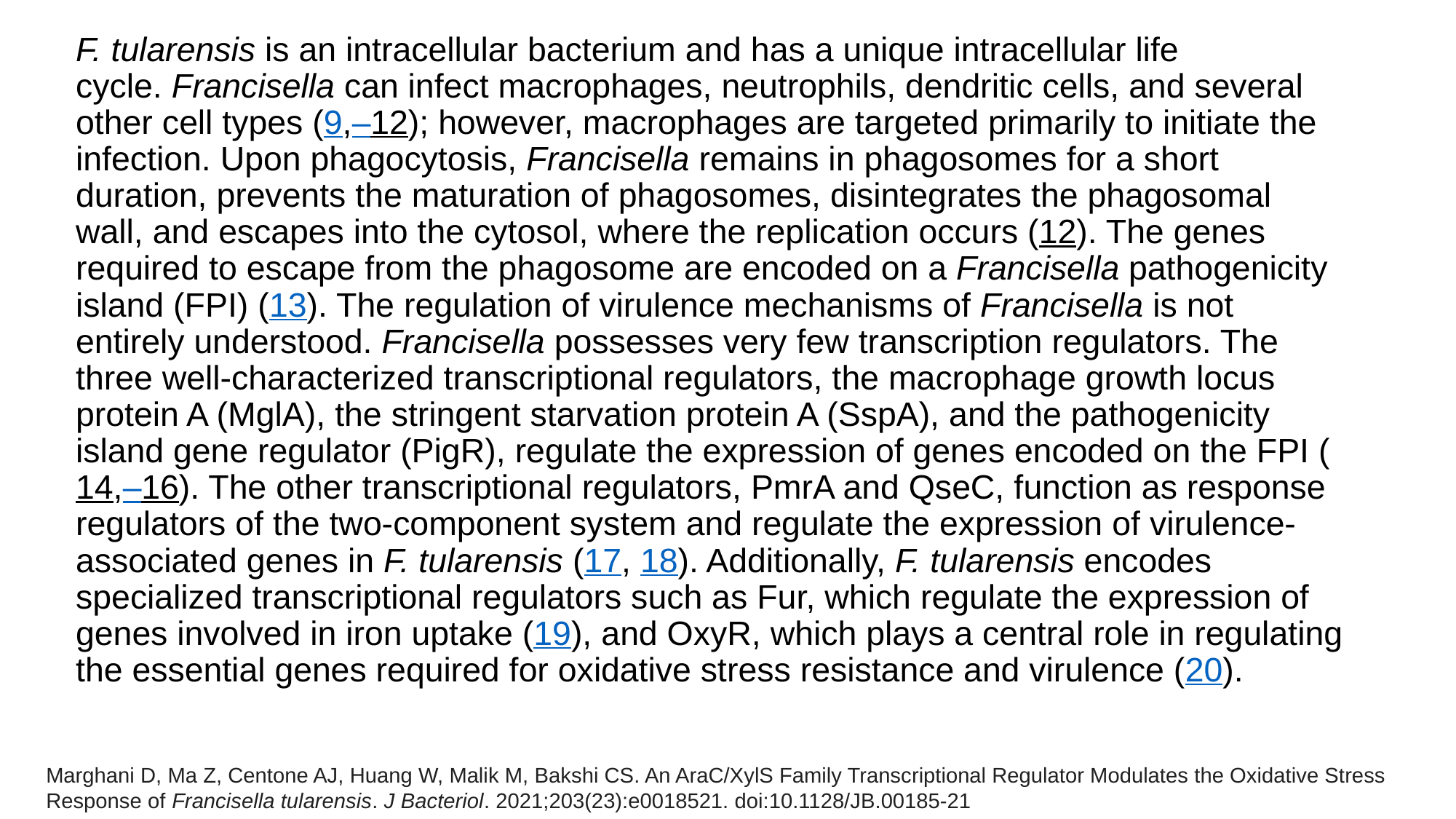

F. tularensis is an intracellular bacterium and has a unique intracellular life cycle. Francisella can infect macrophages, neutrophils, dendritic cells, and several other cell types (9,–12); however, macrophages are targeted primarily to initiate the infection. Upon phagocytosis, Francisella remains in phagosomes for a short duration, prevents the maturation of phagosomes, disintegrates the phagosomal wall, and escapes into the cytosol, where the replication occurs (12). The genes required to escape from the phagosome are encoded on a Francisella pathogenicity island (FPI) (13). The regulation of virulence mechanisms of Francisella is not entirely understood. Francisella possesses very few transcription regulators. The three well-characterized transcriptional regulators, the macrophage growth locus protein A (MglA), the stringent starvation protein A (SspA), and the pathogenicity island gene regulator (PigR), regulate the expression of genes encoded on the FPI (14,–16). The other transcriptional regulators, PmrA and QseC, function as response regulators of the two-component system and regulate the expression of virulence-associated genes in F. tularensis (17, 18). Additionally, F. tularensis encodes specialized transcriptional regulators such as Fur, which regulate the expression of genes involved in iron uptake (19), and OxyR, which plays a central role in regulating the essential genes required for oxidative stress resistance and virulence (20).
Marghani D, Ma Z, Centone AJ, Huang W, Malik M, Bakshi CS. An AraC/XylS Family Transcriptional Regulator Modulates the Oxidative Stress Response of Francisella tularensis. J Bacteriol. 2021;203(23):e0018521. doi:10.1128/JB.00185-21